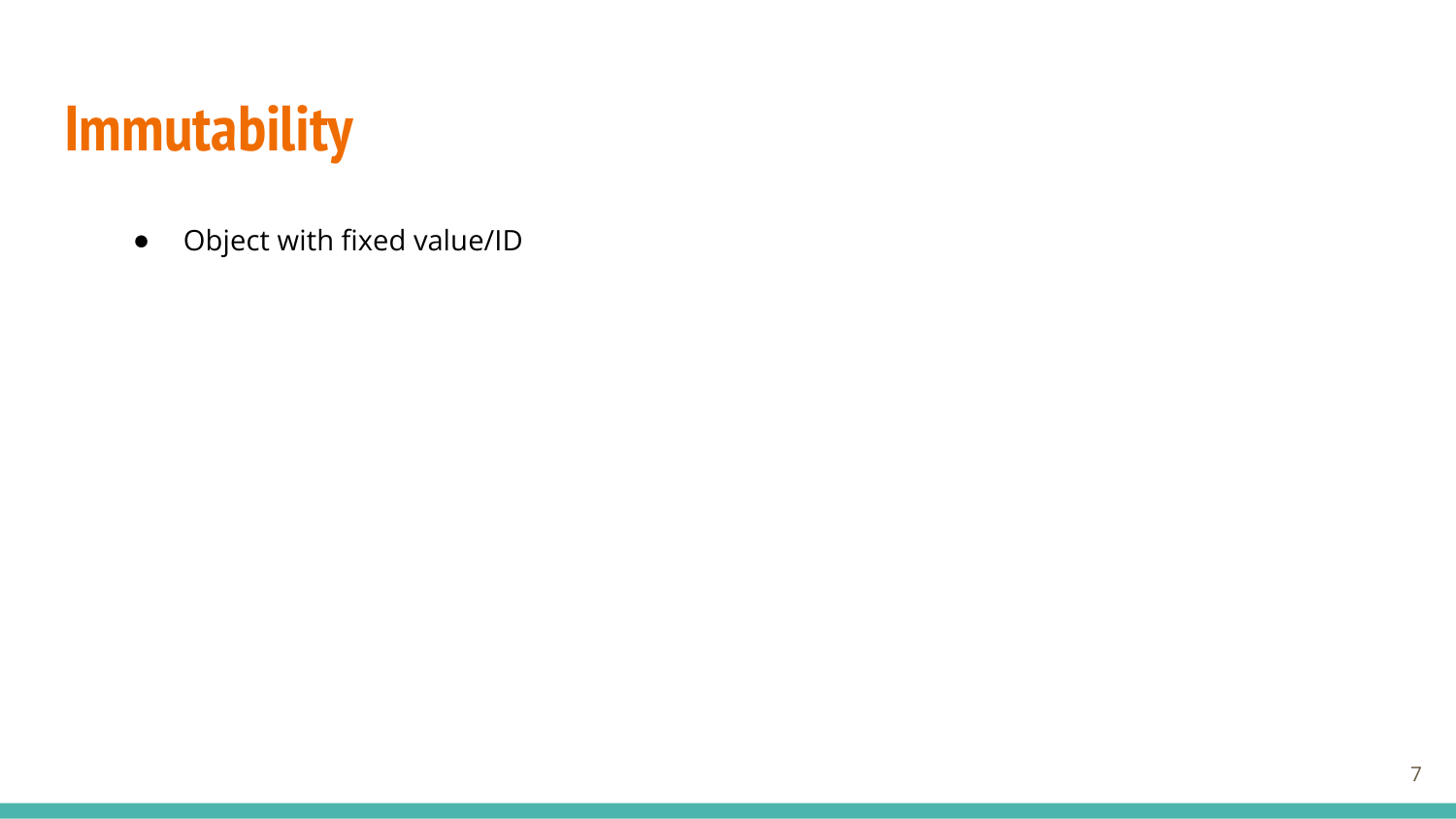

# Immutability
Object with fixed value/ID
7